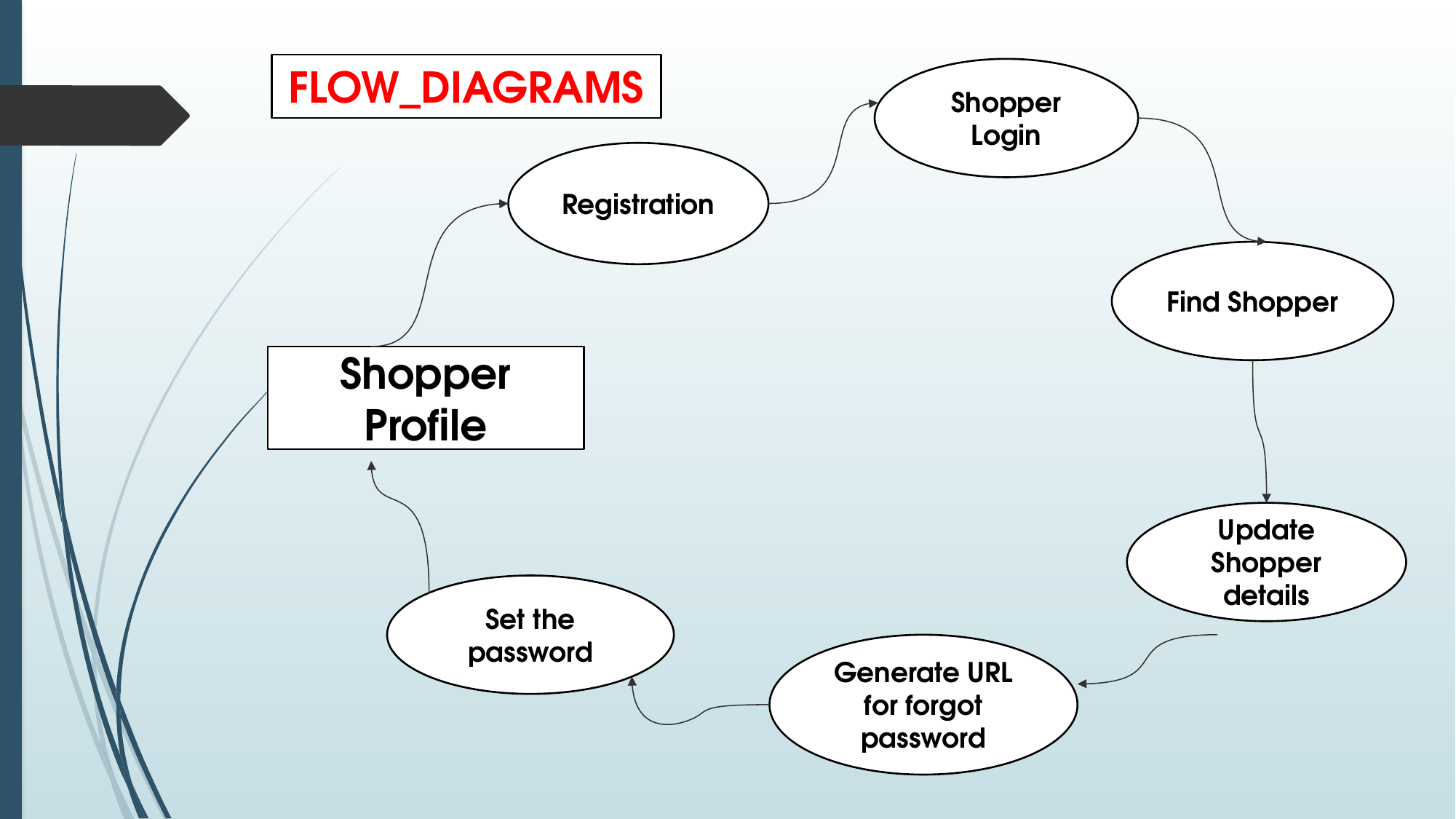

FLOW_DIAGRAMS
Shopper Login
Registration
Find Shopper
Shopper Profile
Update Shopper details
Set the password
Generate URL for forgot password